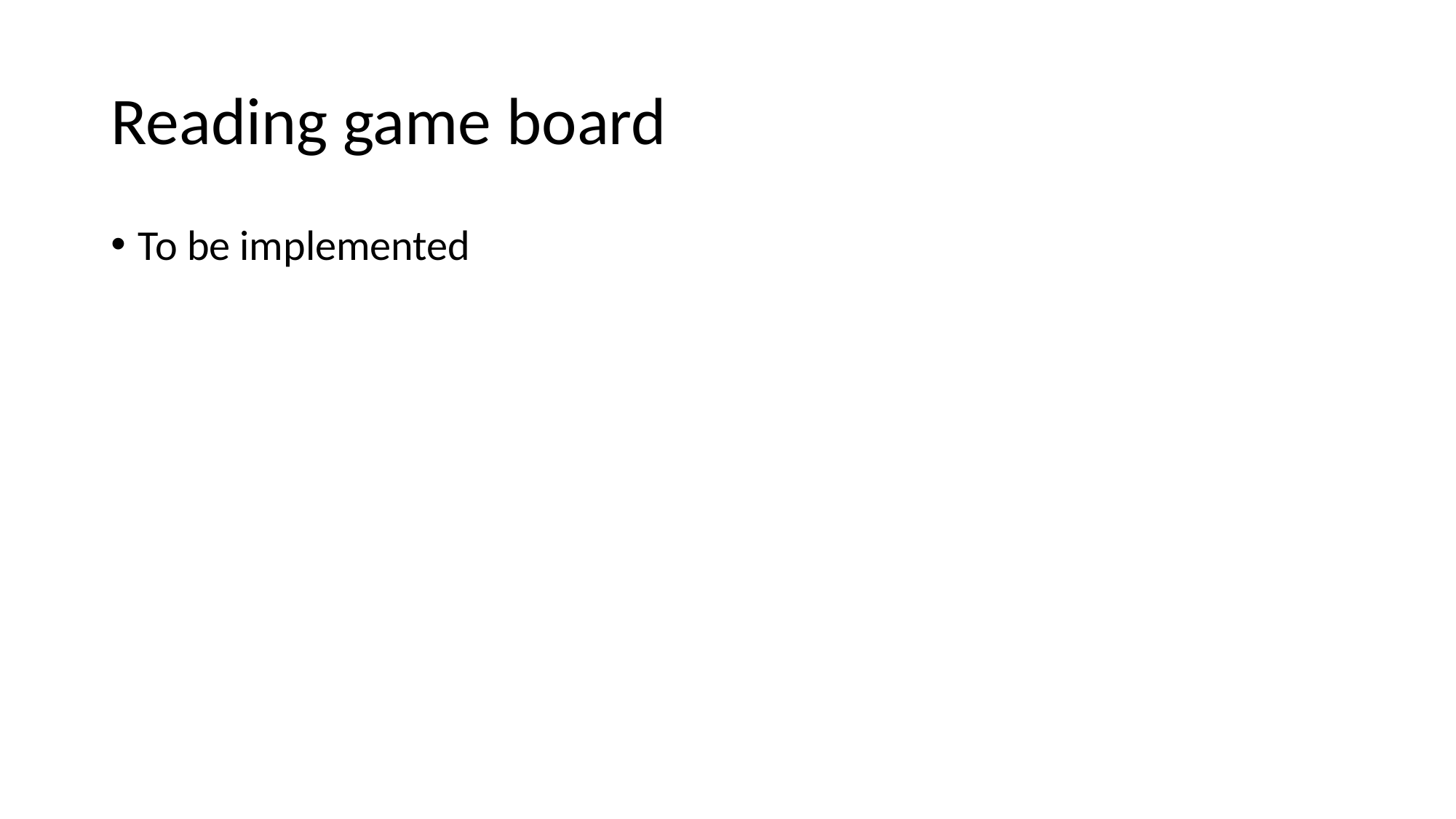

# Reading game board
To be implemented